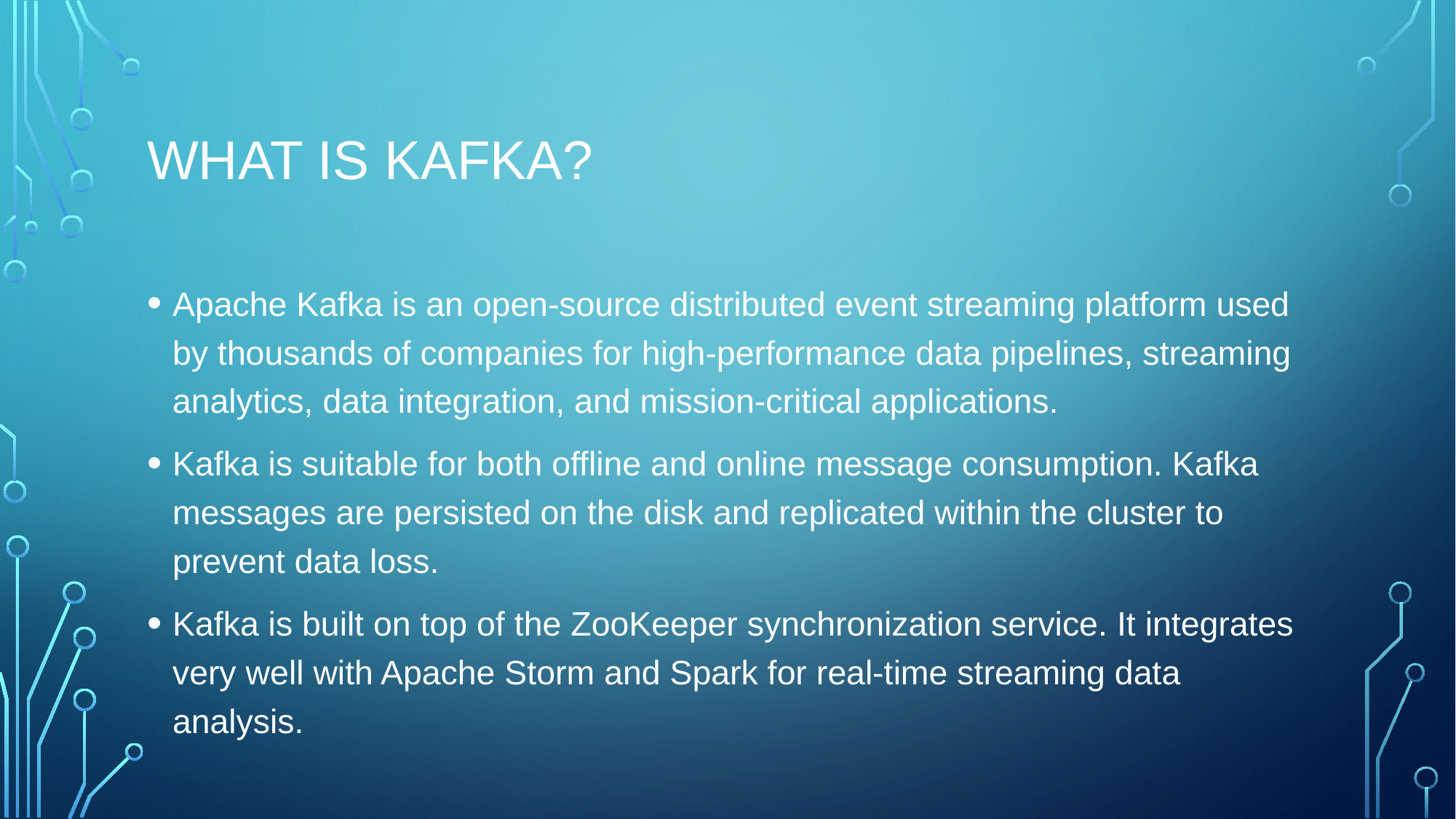

# What is Kafka?
Apache Kafka is an open-source distributed event streaming platform used by thousands of companies for high-performance data pipelines, streaming analytics, data integration, and mission-critical applications.
Kafka is suitable for both offline and online message consumption. Kafka messages are persisted on the disk and replicated within the cluster to prevent data loss.
Kafka is built on top of the ZooKeeper synchronization service. It integrates very well with Apache Storm and Spark for real-time streaming data analysis.